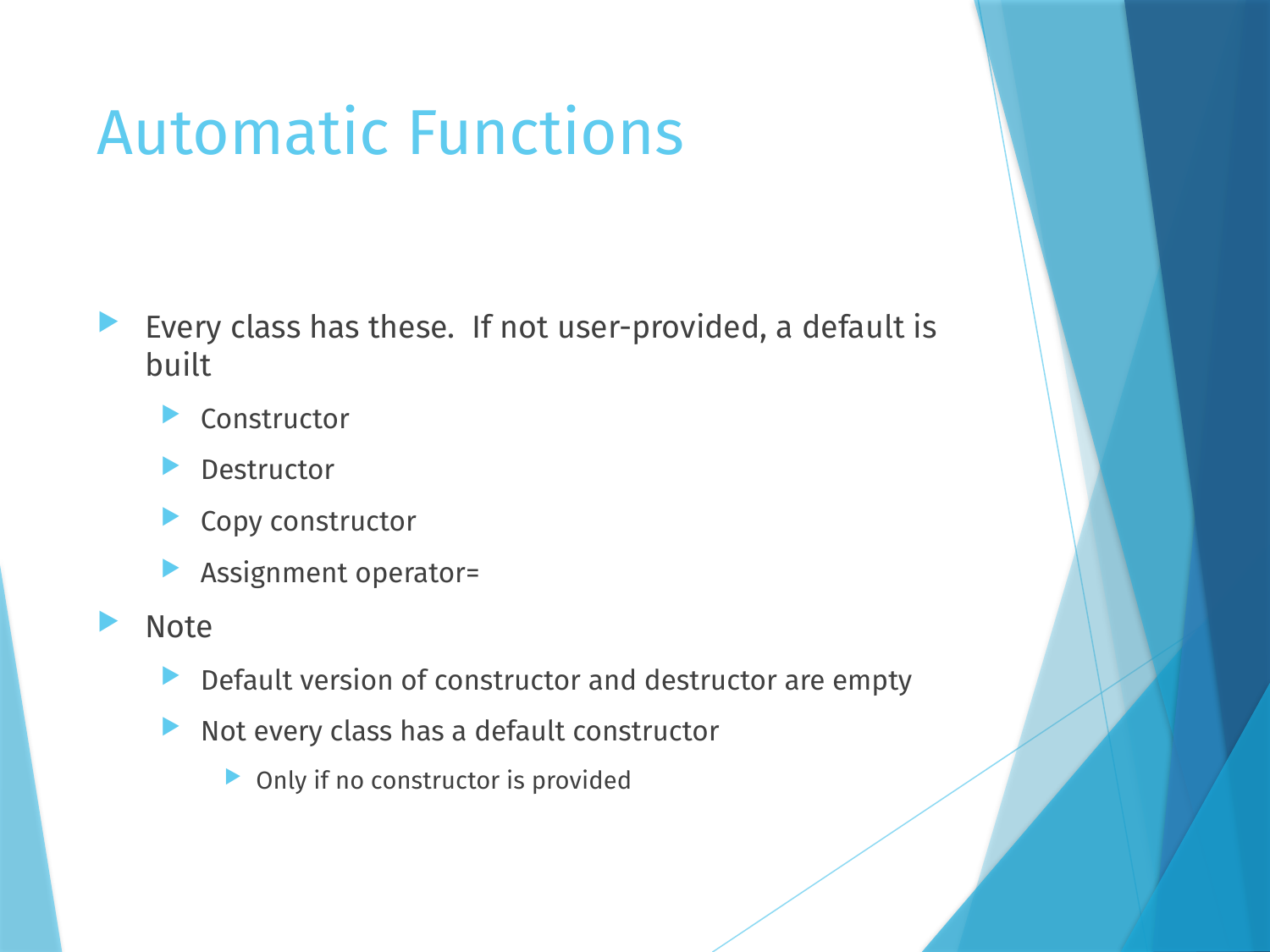

# Automatic Functions
Every class has these.  If not user-provided, a default is built
Constructor
Destructor
Copy constructor
Assignment operator=
Note
Default version of constructor and destructor are empty
Not every class has a default constructor
Only if no constructor is provided